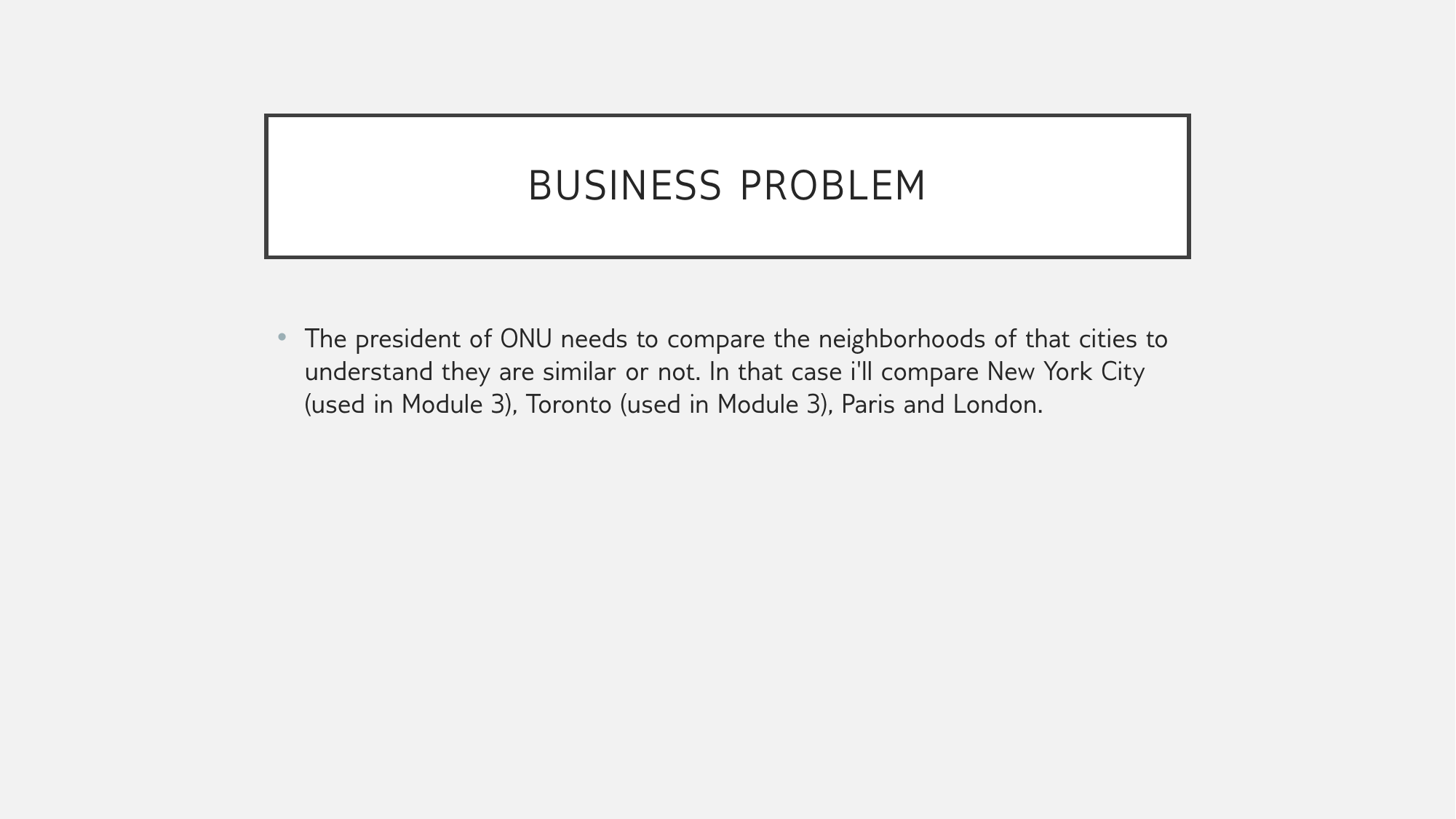

# Business problem
The president of ONU needs to compare the neighborhoods of that cities to understand they are similar or not. In that case i'll compare New York City (used in Module 3), Toronto (used in Module 3), Paris and London.